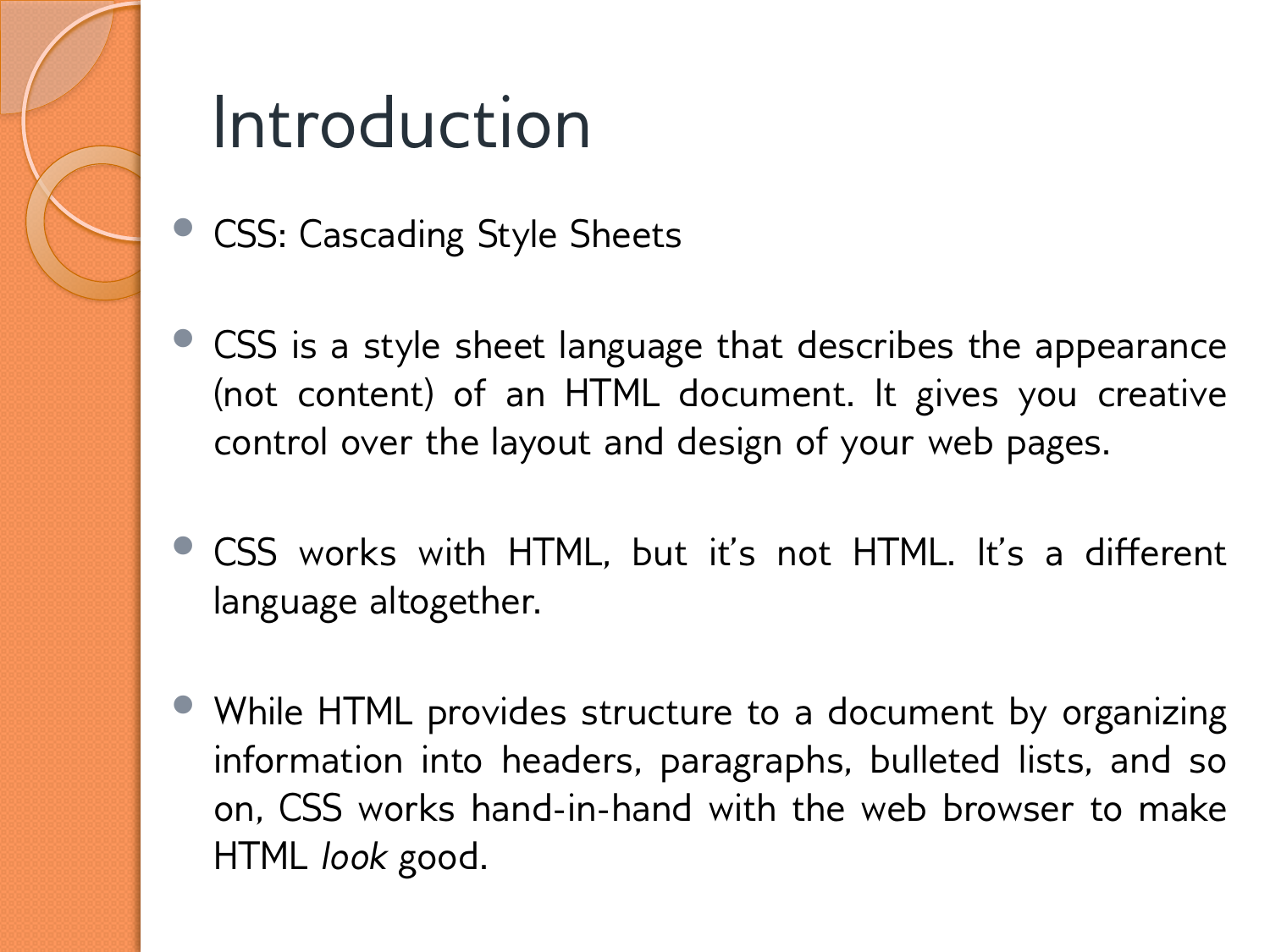

# Introduction
CSS: Cascading Style Sheets

CSS is a style sheet language that describes the appearance (not content) of an HTML document. It gives you creative control over the layout and design of your web pages.

CSS works with HTML, but it’s not HTML. It’s a different language altogether.

While HTML provides structure to a document by organizing information into headers, paragraphs, bulleted lists, and so on, CSS works hand-in-hand with the web browser to make HTML look good.